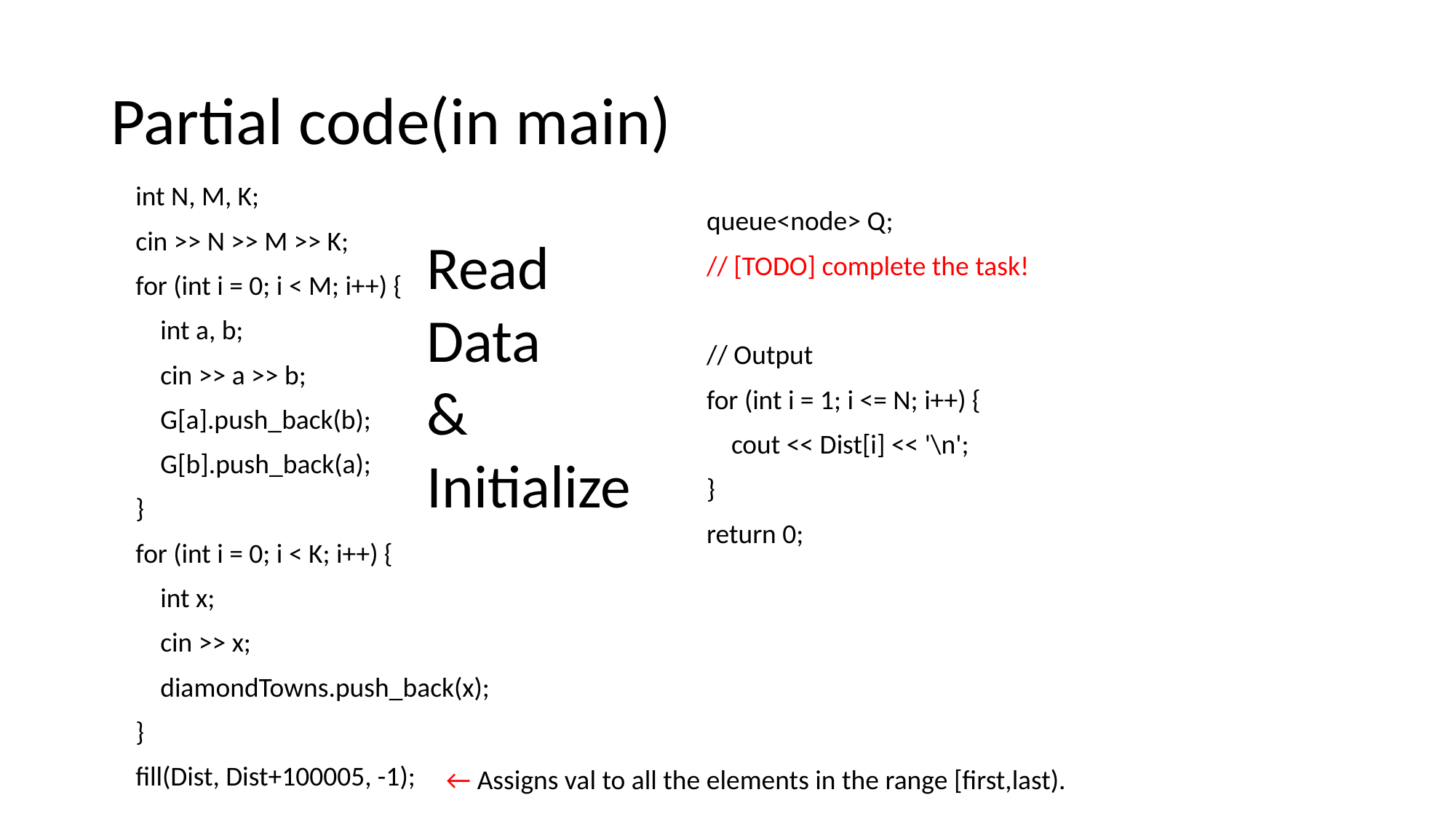

# Partial code(in main)
    int N, M, K;
    cin >> N >> M >> K;
    for (int i = 0; i < M; i++) {
        int a, b;
        cin >> a >> b;
        G[a].push_back(b);
        G[b].push_back(a);
    }
    for (int i = 0; i < K; i++) {
        int x;
        cin >> x;
        diamondTowns.push_back(x);
    }
    fill(Dist, Dist+100005, -1);
queue<node> Q;
// [TODO] complete the task!

// Output
for (int i = 1; i <= N; i++) {
    cout << Dist[i] << '\n';
}
return 0;
Read
Data
&
Initialize
← Assigns val to all the elements in the range [first,last).